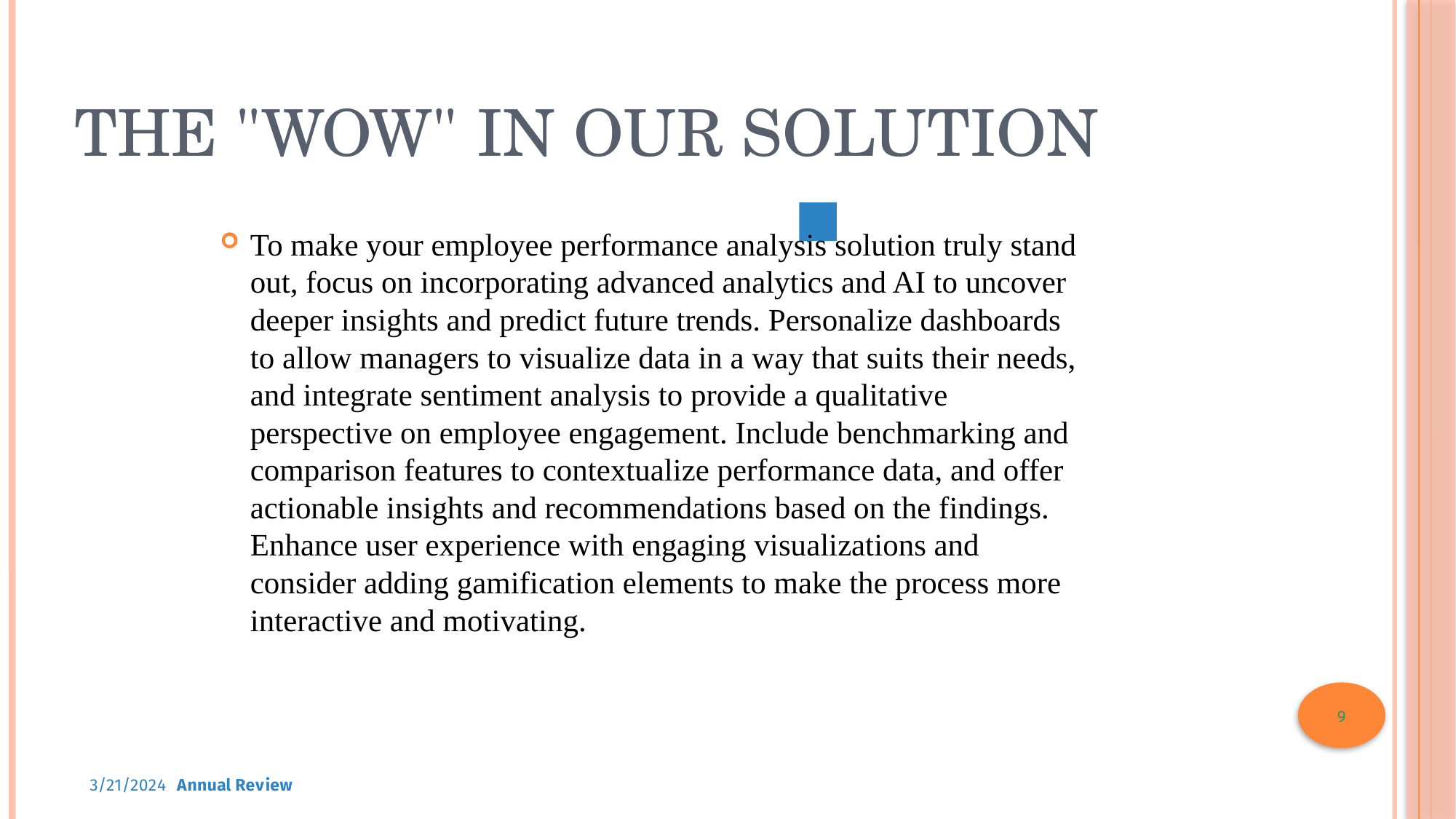

# THE "WOW" IN OUR SOLUTION

To make your employee performance analysis solution truly stand out, focus on incorporating advanced analytics and AI to uncover deeper insights and predict future trends. Personalize dashboards to allow managers to visualize data in a way that suits their needs, and integrate sentiment analysis to provide a qualitative perspective on employee engagement. Include benchmarking and comparison features to contextualize performance data, and offer actionable insights and recommendations based on the findings. Enhance user experience with engaging visualizations and consider adding gamification elements to make the process more interactive and motivating.

9
3/21/2024  Annual Review